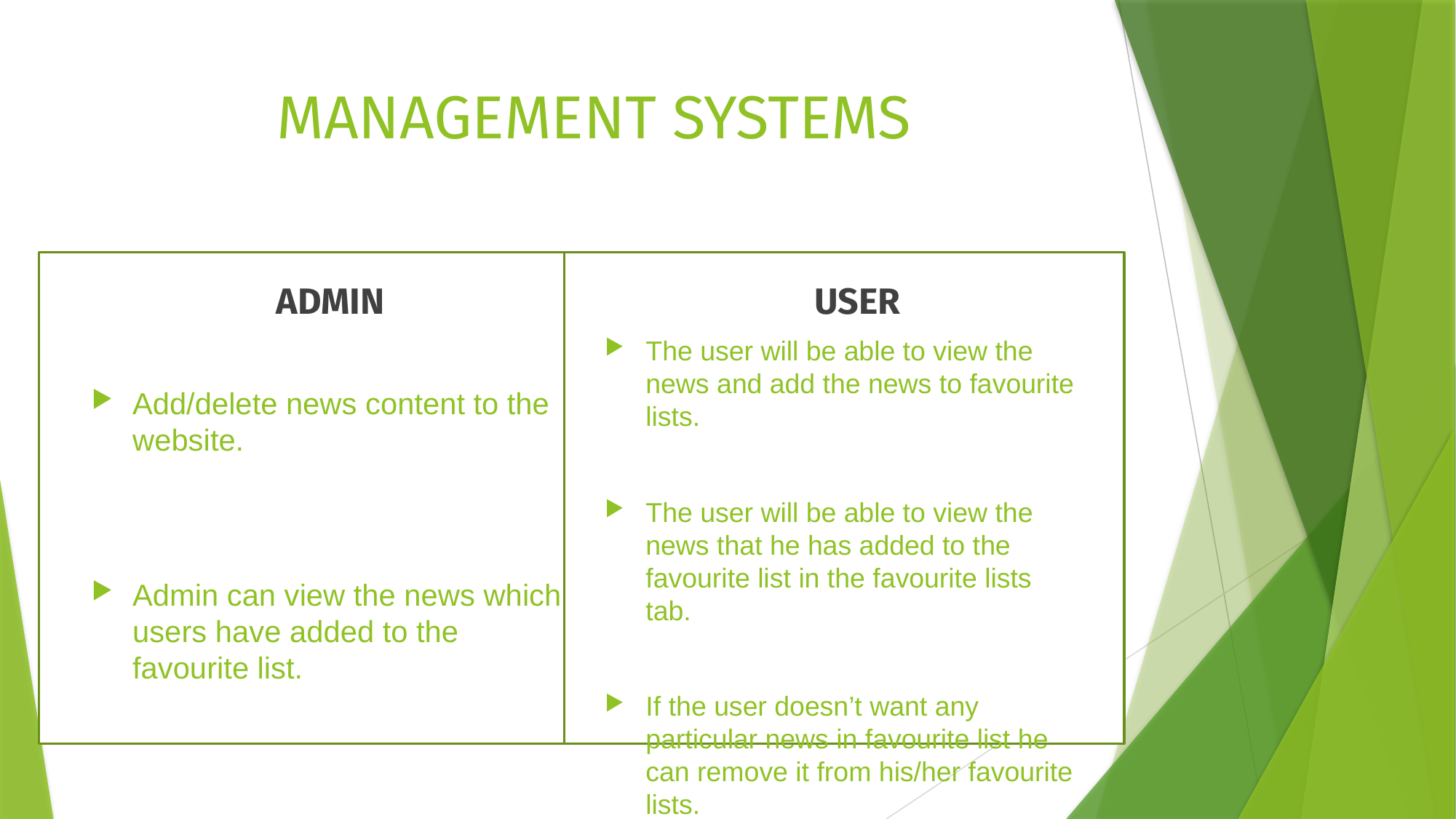

# MANAGEMENT SYSTEMS

ADMIN
USER

The user will be able to view the news and add the news to favourite lists.

The user will be able to view the news that he has added to the favourite list in the favourite lists tab.

If the user doesn’t want any particular news in favourite list he can remove it from his/her favourite lists.

Add/delete news content to the website.

Admin can view the news which users have added to the favourite list.